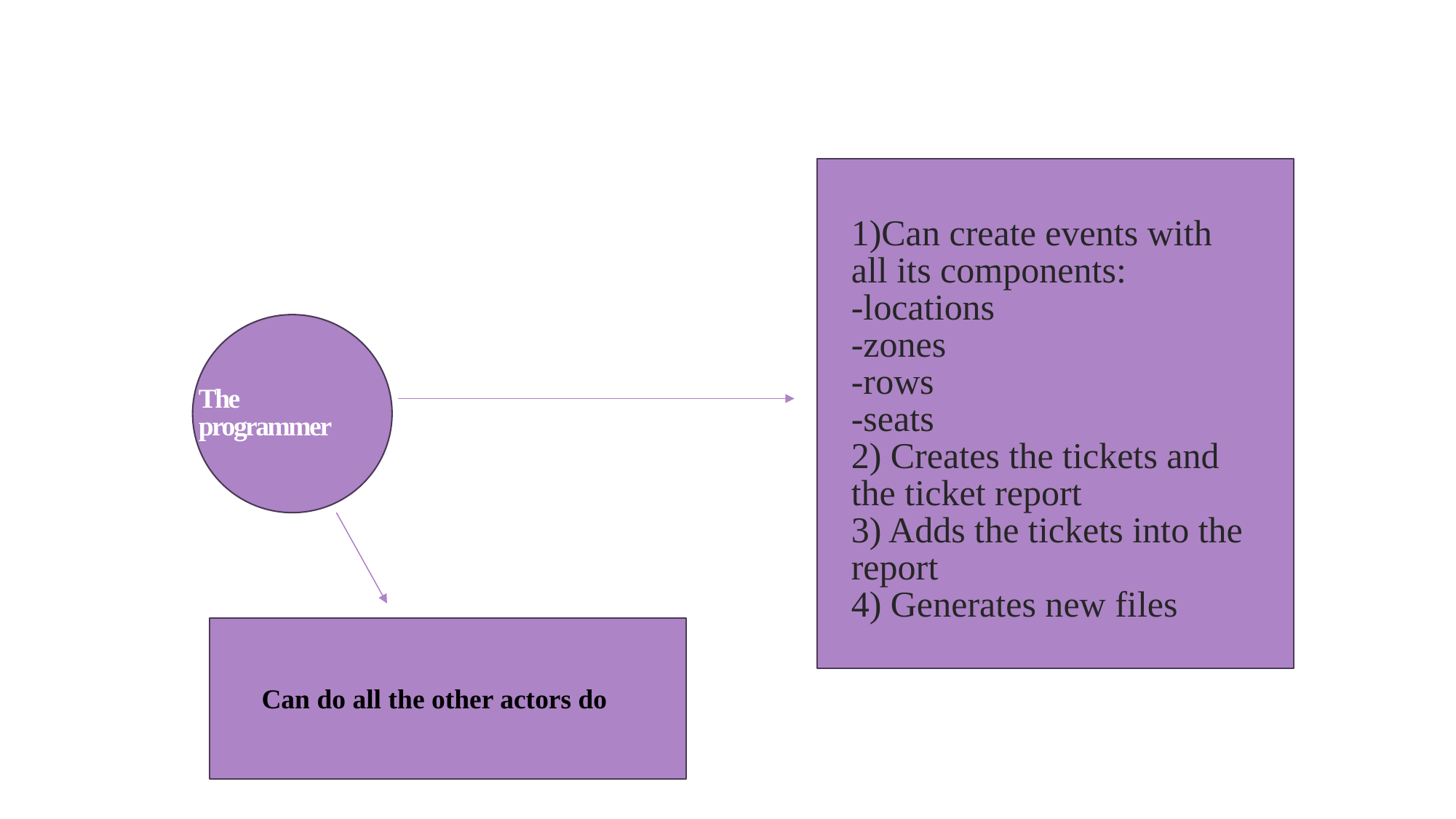

1)Can create events with all its components:
-locations
-zones
-rows
-seats
2) Creates the tickets and the ticket report
3) Adds the tickets into the report
4) Generates new files
# The programmer

Can do all the other actors do